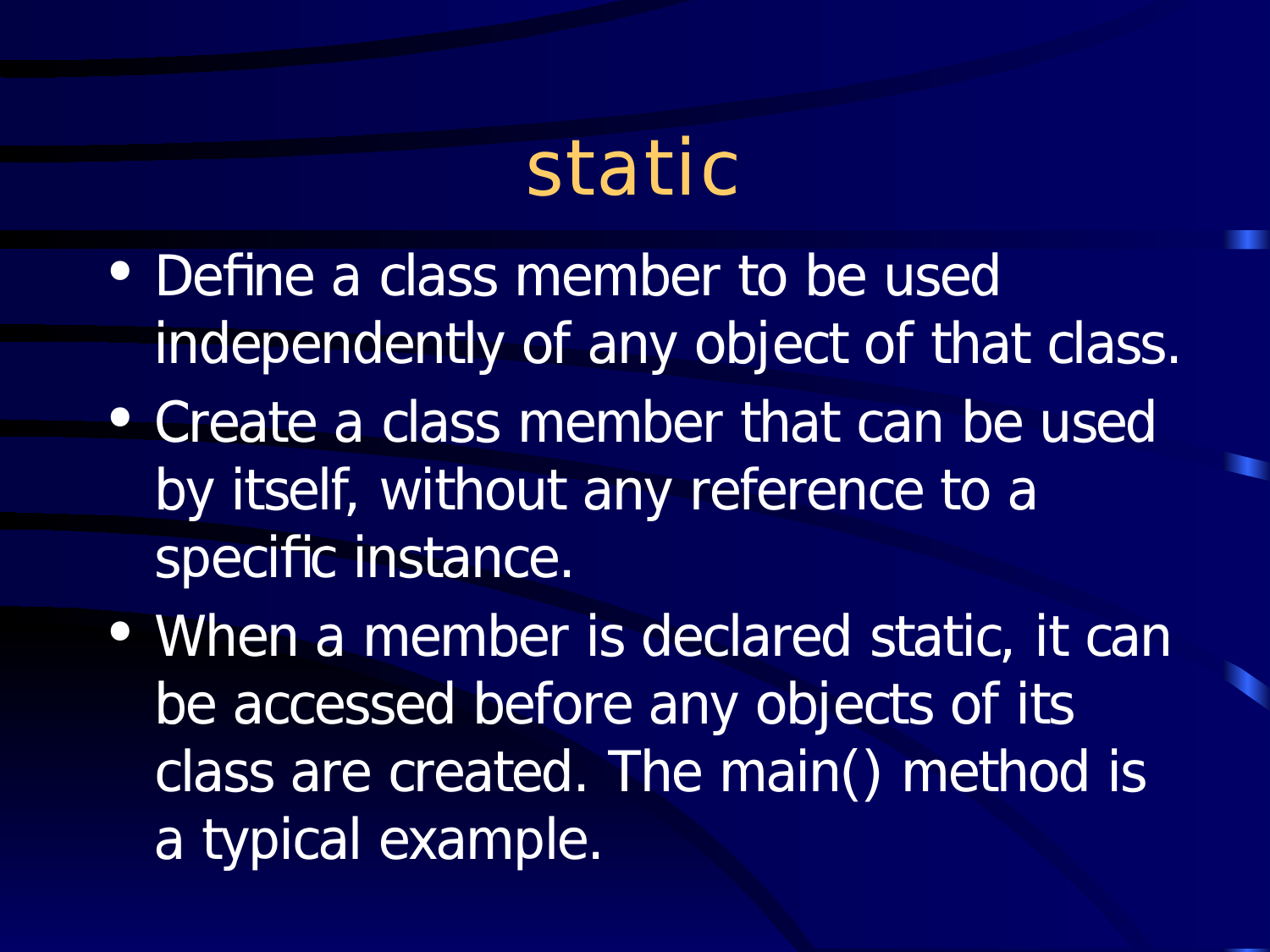

# static
Define a class member to be used independently of any object of that class.
Create a class member that can be used by itself, without any reference to a specific instance.
When a member is declared static, it can be accessed before any objects of its class are created. The main() method is a typical example.